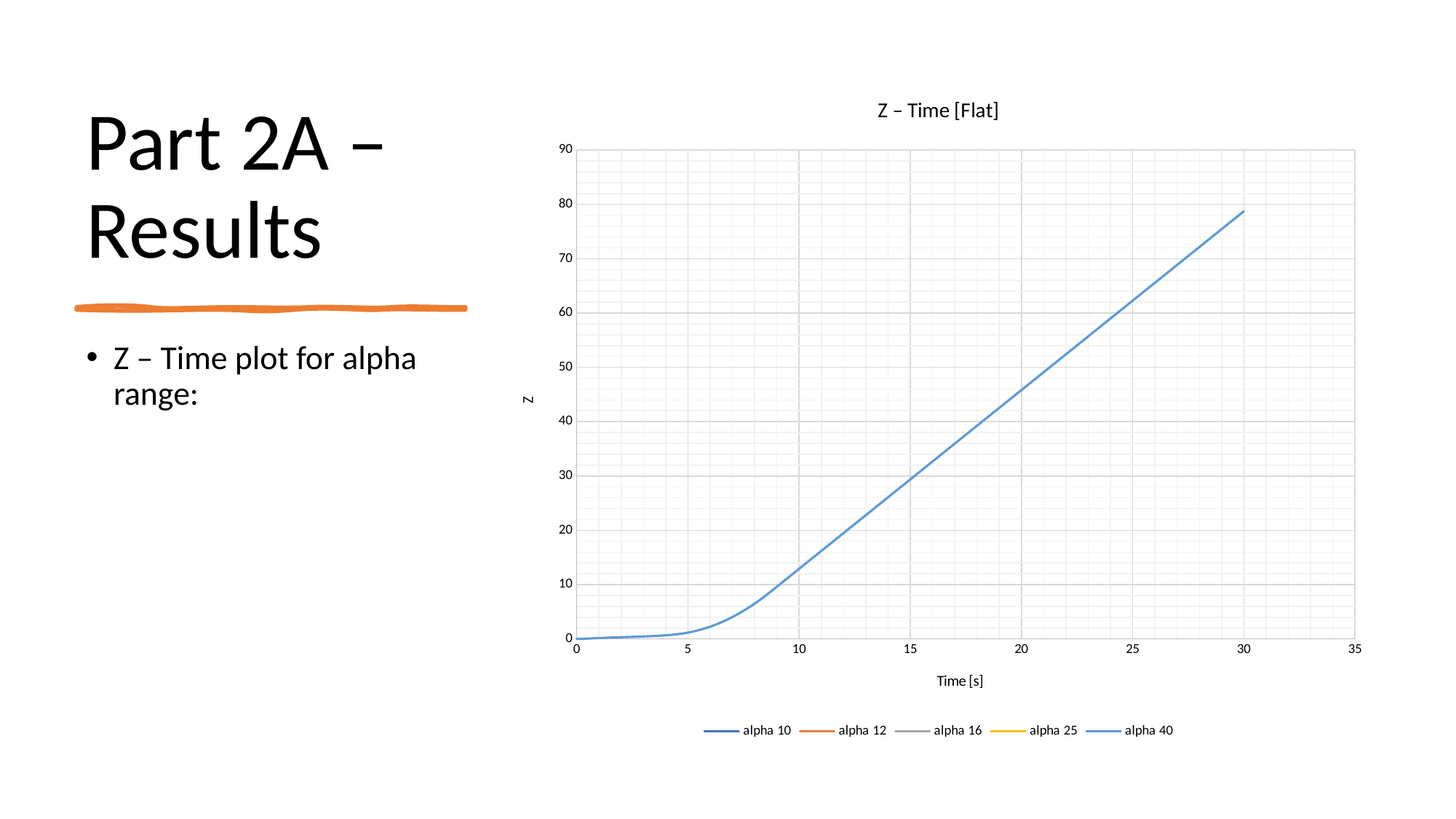

# Part 2A – Results

### Chart: Z – Time [Flat]

| Category |  |  |  |  |  |
|---|---|---|---|---|---|
Z – Time plot for alpha range: